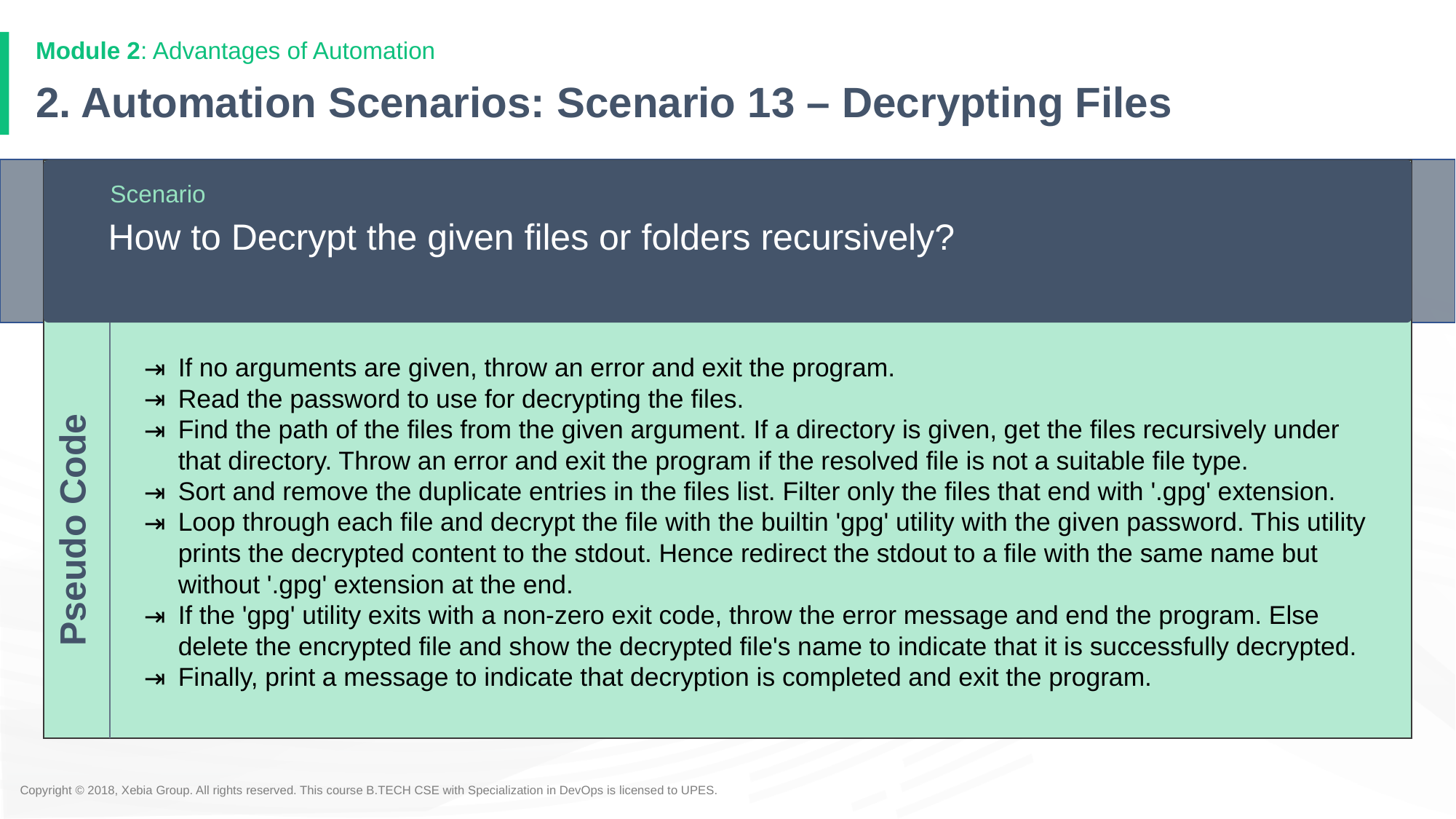

Module 2: Advantages of Automation
# 2. Automation Scenarios: Scenario 13 – Decrypting Files

Scenario
How to Decrypt the given files or folders recursively?
If no arguments are given, throw an error and exit the program.
Read the password to use for decrypting the files.
Find the path of the files from the given argument. If a directory is given, get the files recursively under that directory. Throw an error and exit the program if the resolved file is not a suitable file type.
Sort and remove the duplicate entries in the files list. Filter only the files that end with '.gpg' extension.
Loop through each file and decrypt the file with the builtin 'gpg' utility with the given password. This utility prints the decrypted content to the stdout. Hence redirect the stdout to a file with the same name but without '.gpg' extension at the end.
If the 'gpg' utility exits with a non-zero exit code, throw the error message and end the program. Else delete the encrypted file and show the decrypted file's name to indicate that it is successfully decrypted.
Finally, print a message to indicate that decryption is completed and exit the program.
Pseudo Code